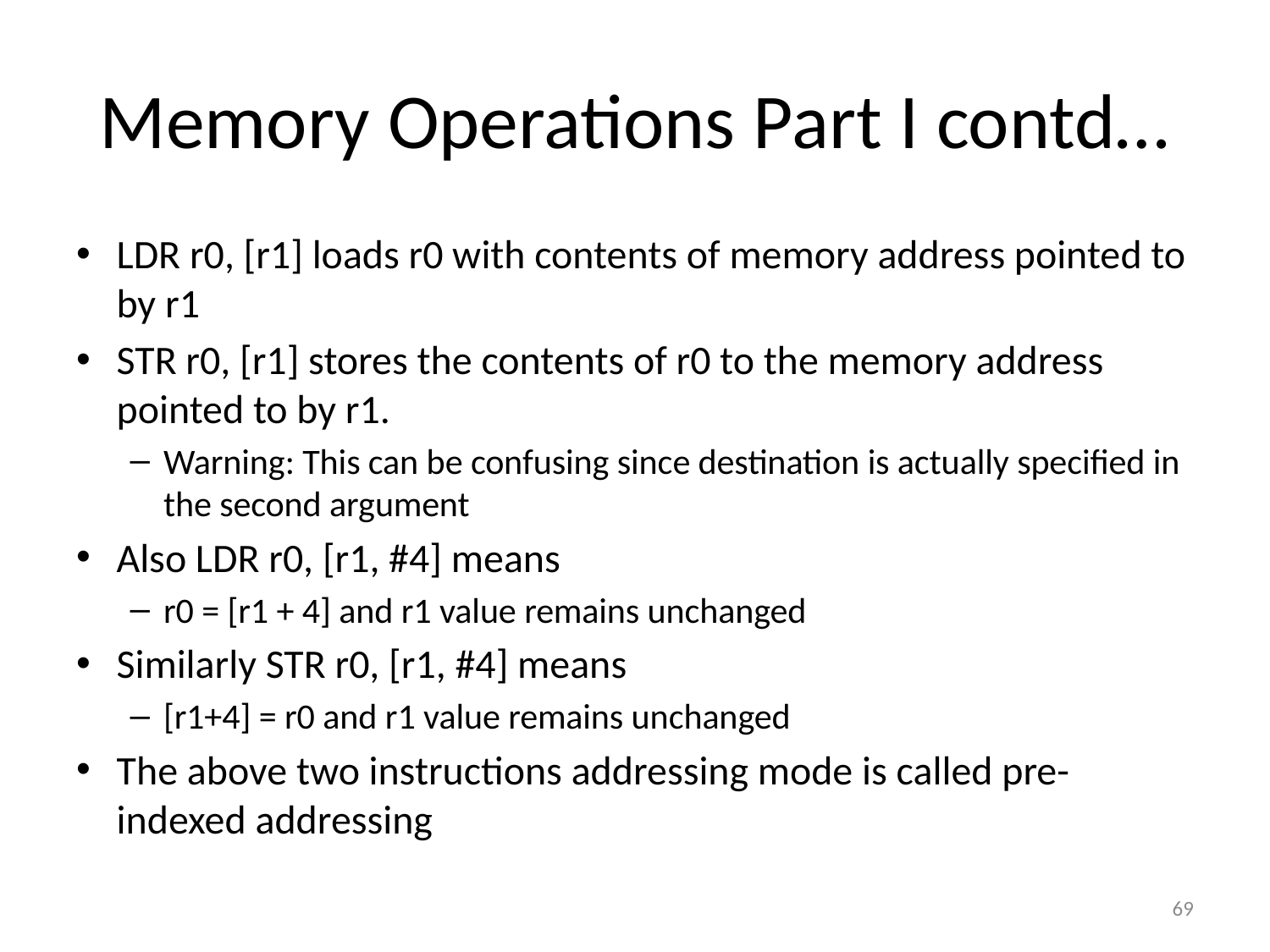

# Memory Operations Part I contd…
LDR r0, [r1] loads r0 with contents of memory address pointed to by r1
STR r0, [r1] stores the contents of r0 to the memory address pointed to by r1.
Warning: This can be confusing since destination is actually specified in the second argument
Also LDR r0, [r1, #4] means
r0 = [r1 + 4] and r1 value remains unchanged
Similarly STR r0, [r1, #4] means
[r1+4] = r0 and r1 value remains unchanged
The above two instructions addressing mode is called pre-indexed addressing
69